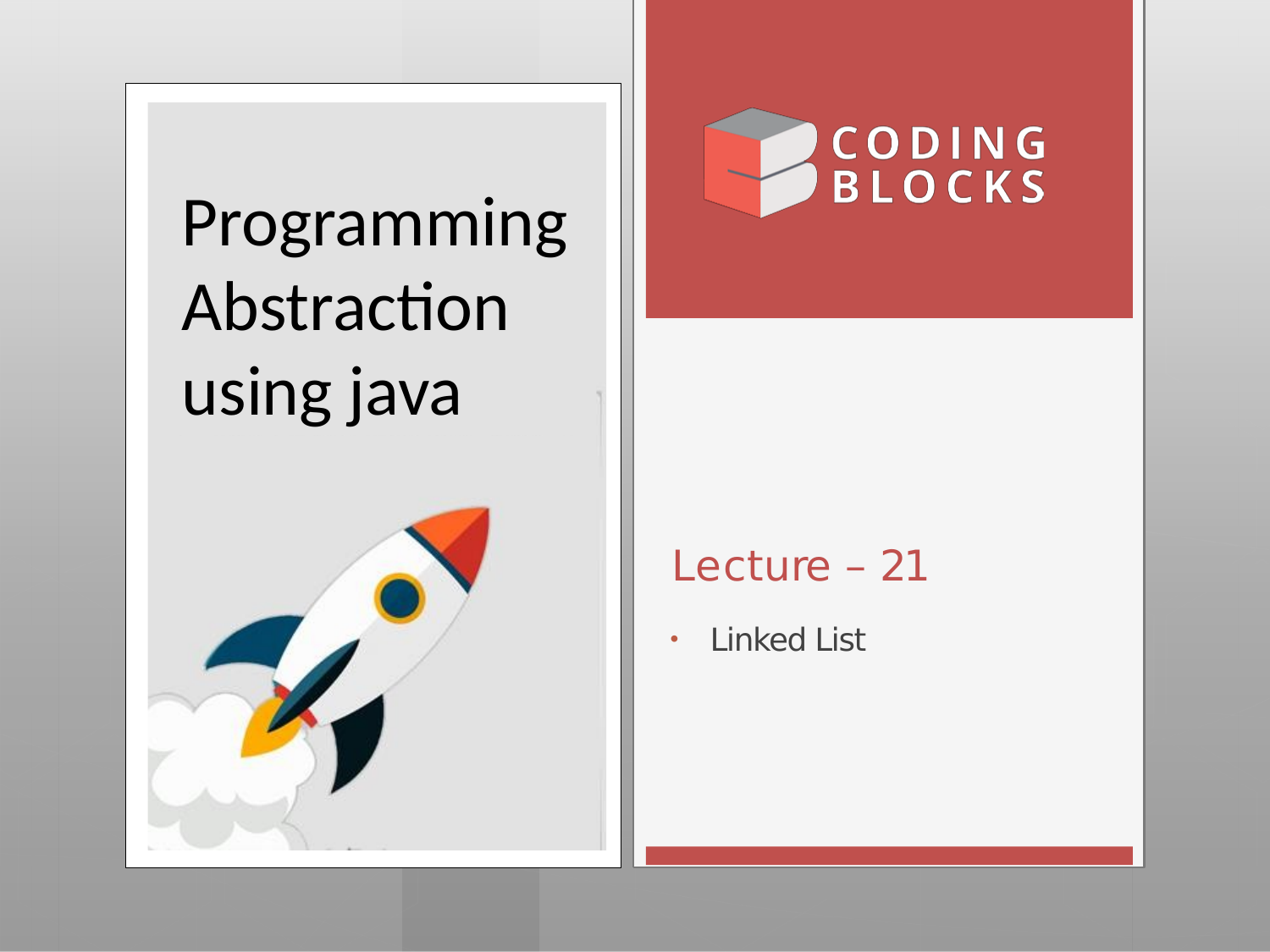

Programming Abstraction using java
# Lecture – 21
Linked List